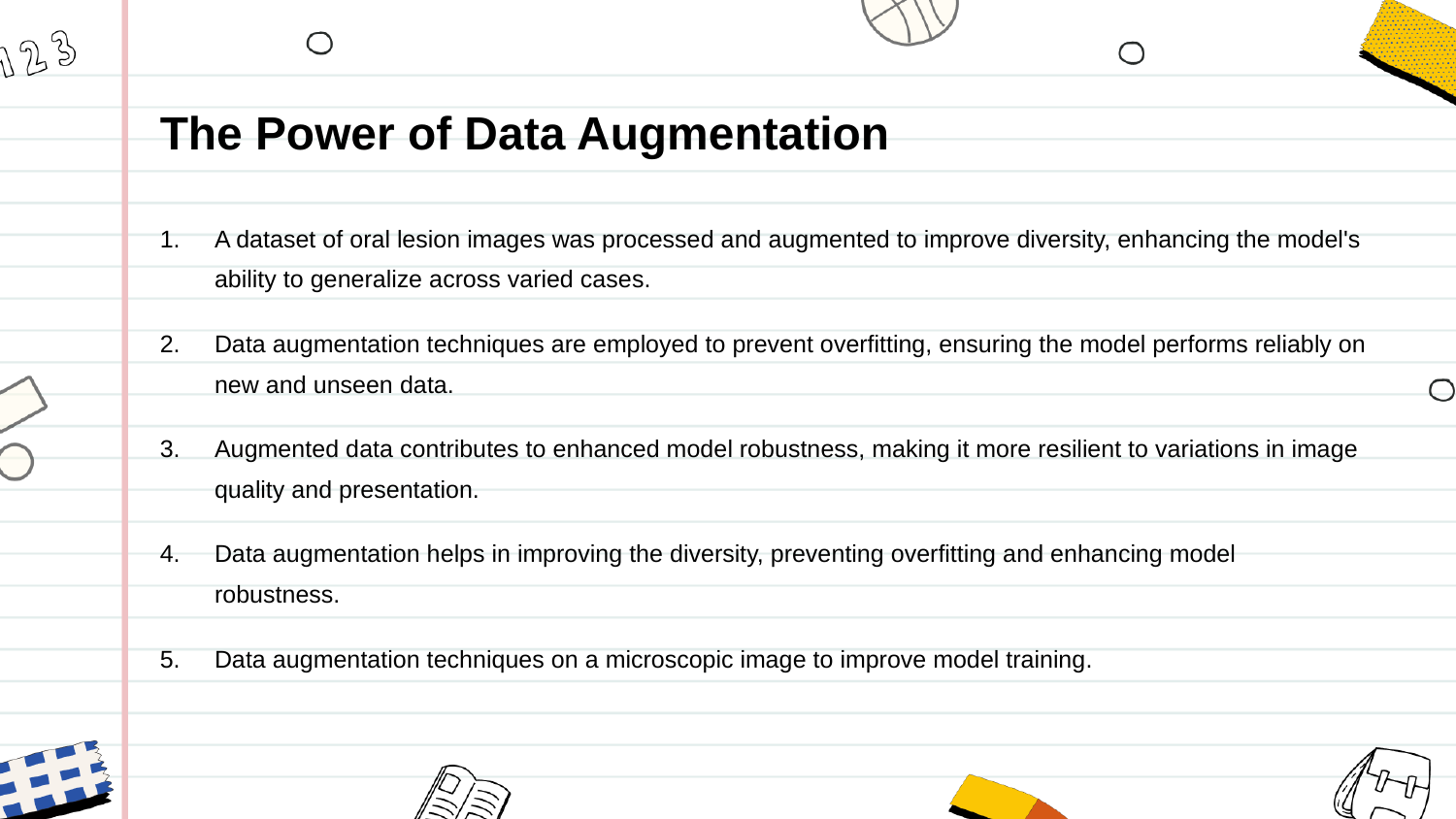

The Power of Data Augmentation
A dataset of oral lesion images was processed and augmented to improve diversity, enhancing the model's ability to generalize across varied cases.
Data augmentation techniques are employed to prevent overfitting, ensuring the model performs reliably on new and unseen data.
Augmented data contributes to enhanced model robustness, making it more resilient to variations in image quality and presentation.
Data augmentation helps in improving the diversity, preventing overfitting and enhancing model robustness.
Data augmentation techniques on a microscopic image to improve model training.